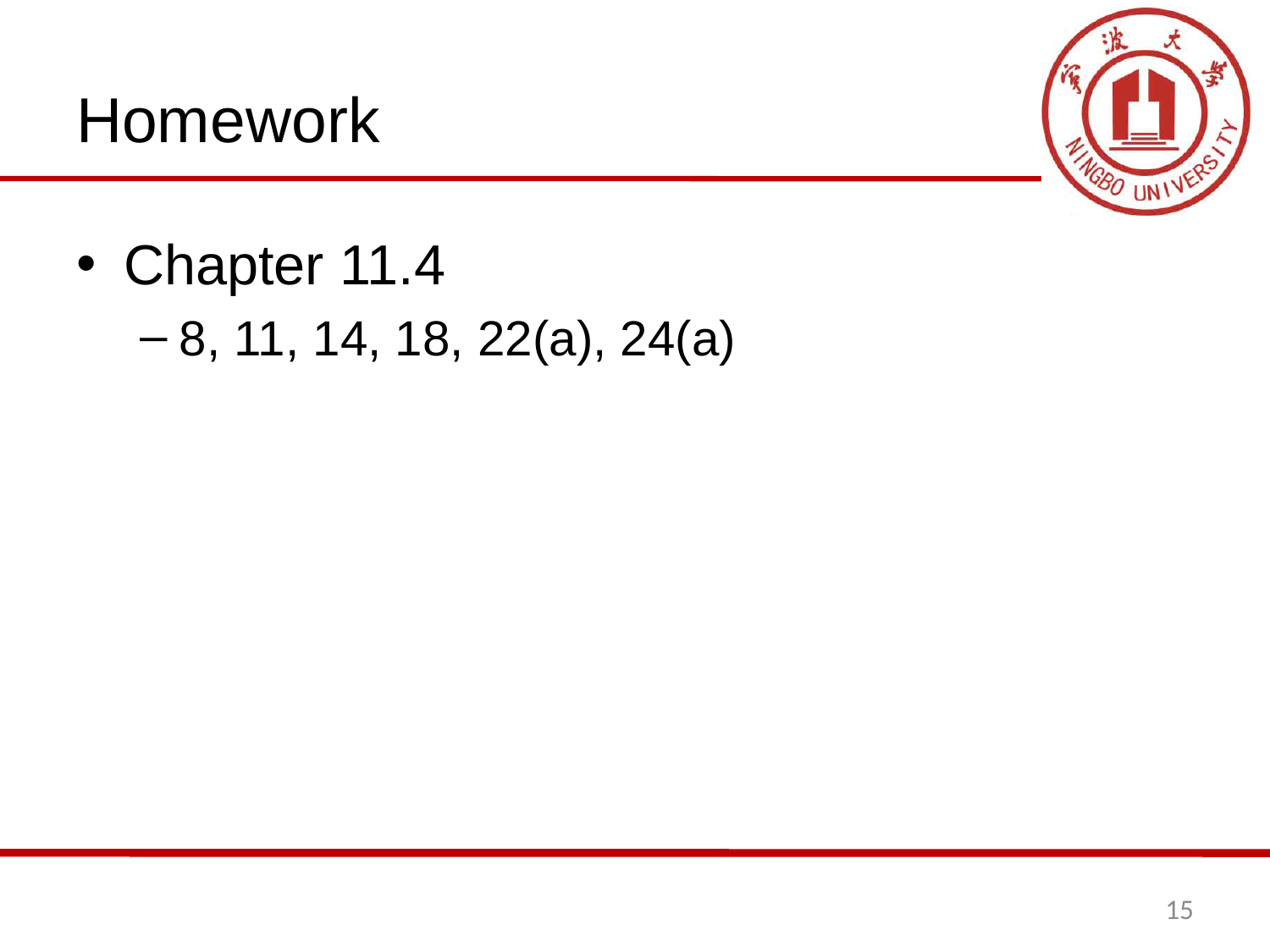

# Homework
Chapter 11.4
8, 11, 14, 18, 22(a), 24(a)
15